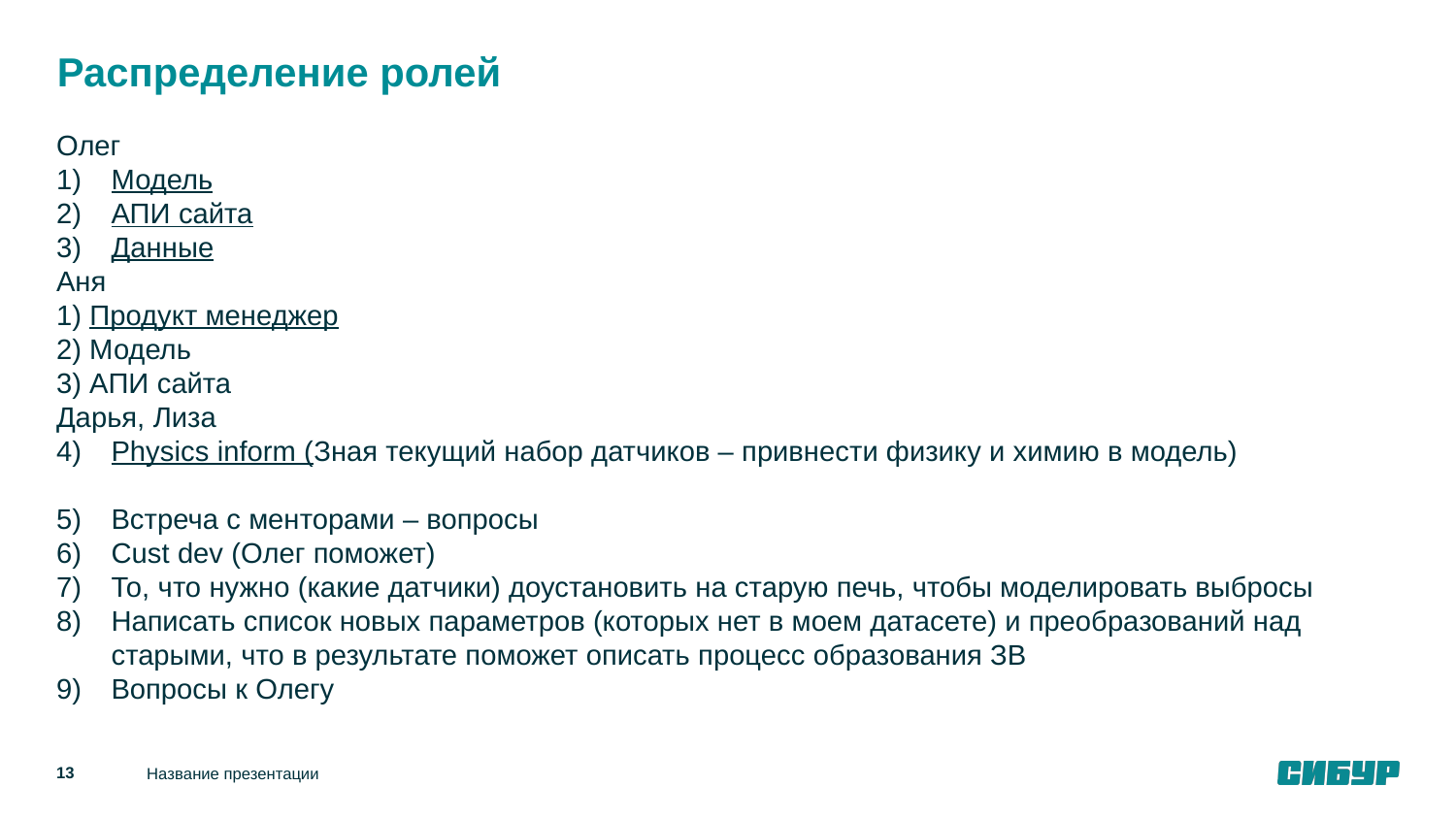

# Распределение ролей
Олег
Модель
АПИ сайта
Данные
Аня
1) Продукт менеджер
2) Модель
3) АПИ сайта
Дарья, Лиза
Physics inform (Зная текущий набор датчиков – привнести физику и химию в модель)

Встреча с менторами – вопросы
Cust dev (Олег поможет)
То, что нужно (какие датчики) доустановить на старую печь, чтобы моделировать выбросы
Написать список новых параметров (которых нет в моем датасете) и преобразований над старыми, что в результате поможет описать процесс образования ЗВ
Вопросы к Олегу
13
Название презентации